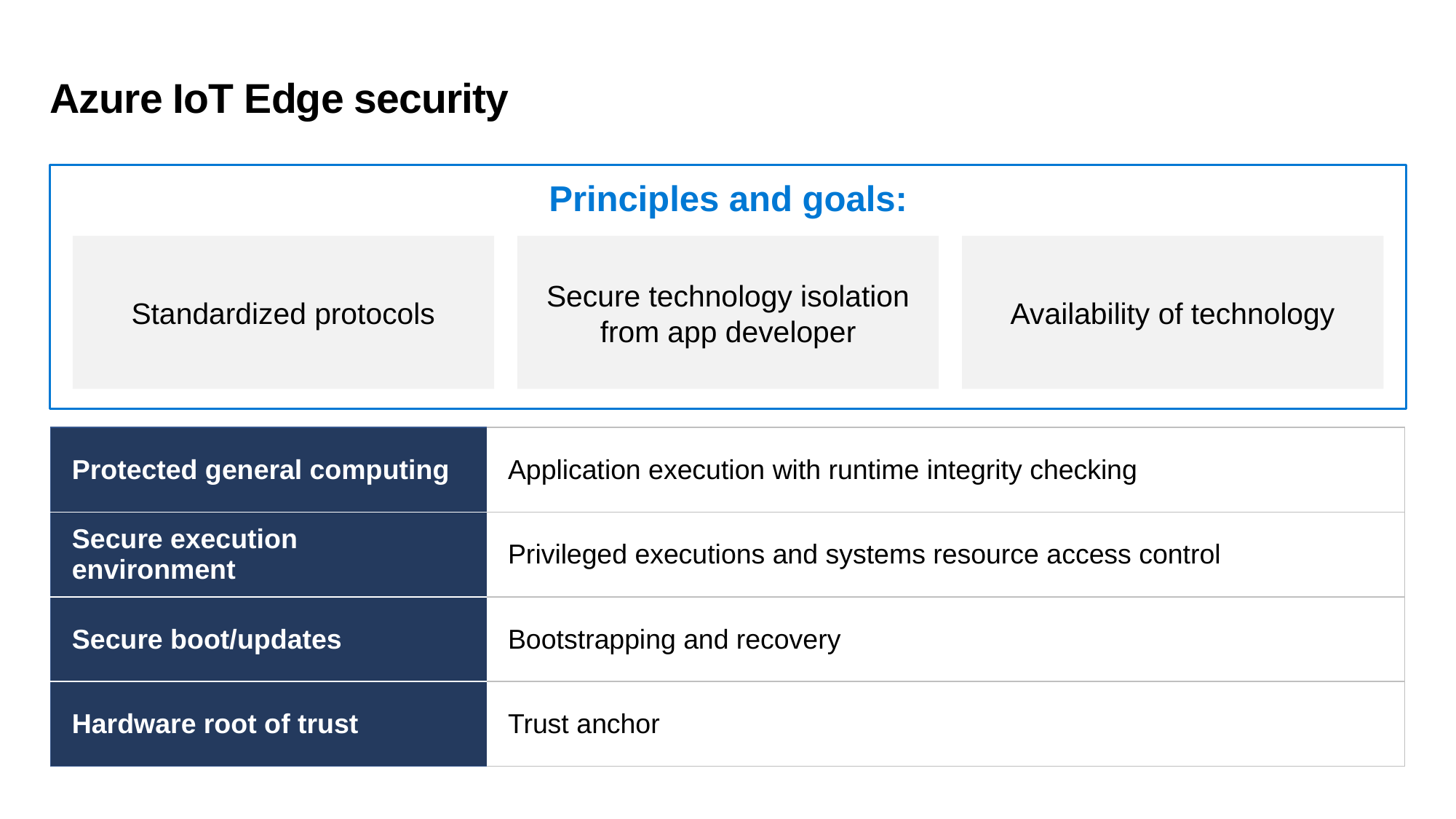

# Azure IoT Edge security
Principles and goals:
Standardized protocols
Secure technology isolation
from app developer
Availability of technology
| Protected general computing | Application execution with runtime integrity checking |
| --- | --- |
| Secure execution environment | Privileged executions and systems resource access control |
| Secure boot/updates | Bootstrapping and recovery |
| Hardware root of trust | Trust anchor |